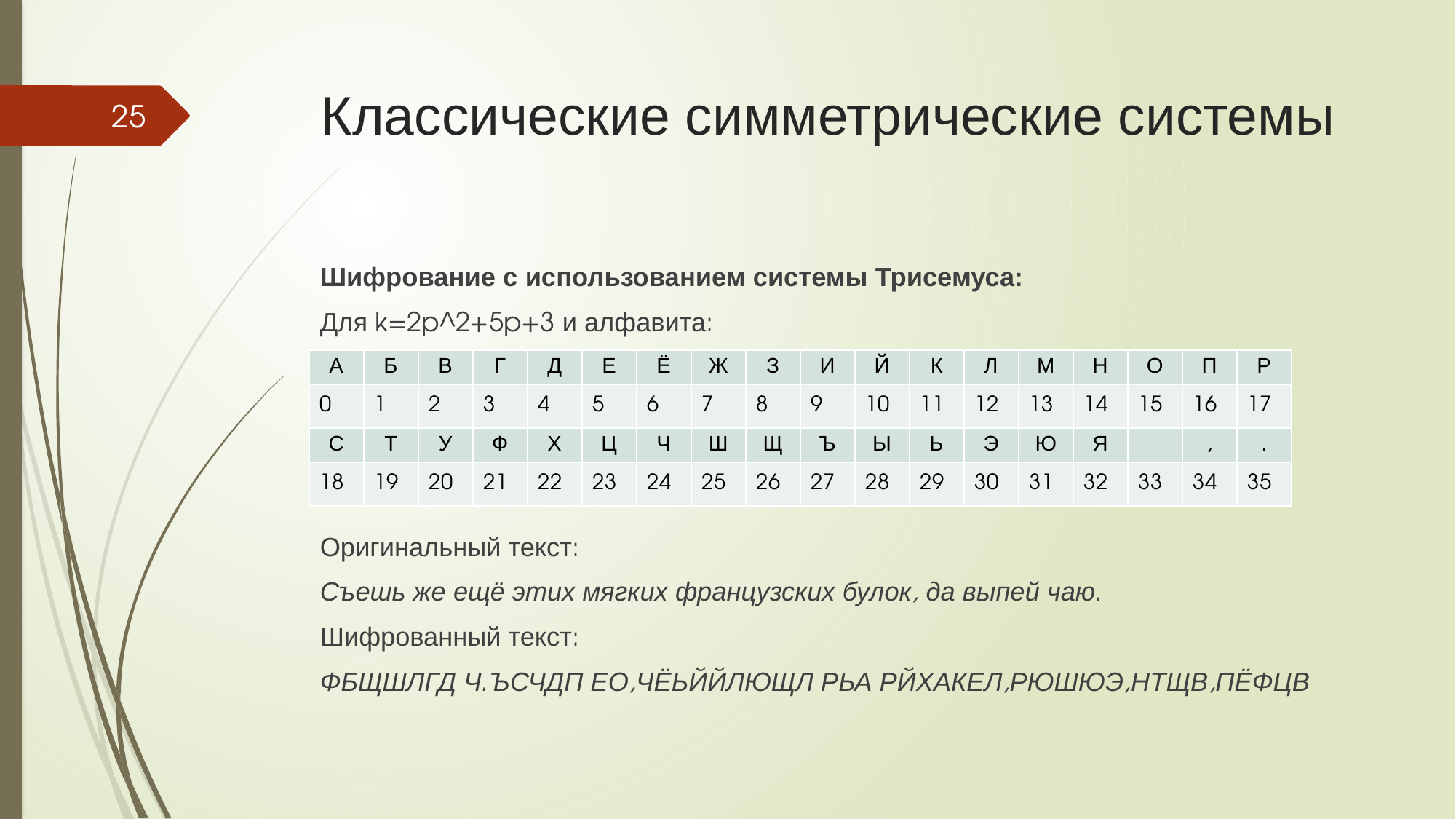

# Классические симметрические системы
25
Шифрование с использованием системы Трисемуса:
Для k=2p^2+5p+3 и алфавита:

Оригинальный текст:
Съешь же ещё этих мягких французских булок, да выпей чаю.
Шифрованный текст:
ФБЩШЛГД Ч.ЪСЧДП ЕО,ЧЁЬЙЙЛЮЩЛ РЬА РЙХАКЕЛ,РЮШЮЭ,НТЩВ,ПЁФЦВ

| А | Б | В | Г | Д | Е | Ё | Ж | З | И | Й | К | Л | М | Н | О | П | Р |
| --- | --- | --- | --- | --- | --- | --- | --- | --- | --- | --- | --- | --- | --- | --- | --- | --- | --- |
| 0 | 1 | 2 | 3 | 4 | 5 | 6 | 7 | 8 | 9 | 10 | 11 | 12 | 13 | 14 | 15 | 16 | 17 |
| С | Т | У | Ф | Х | Ц | Ч | Ш | Щ | Ъ | Ы | Ь | Э | Ю | Я |  | , | . |
| 18 | 19 | 20 | 21 | 22 | 23 | 24 | 25 | 26 | 27 | 28 | 29 | 30 | 31 | 32 | 33 | 34 | 35 |